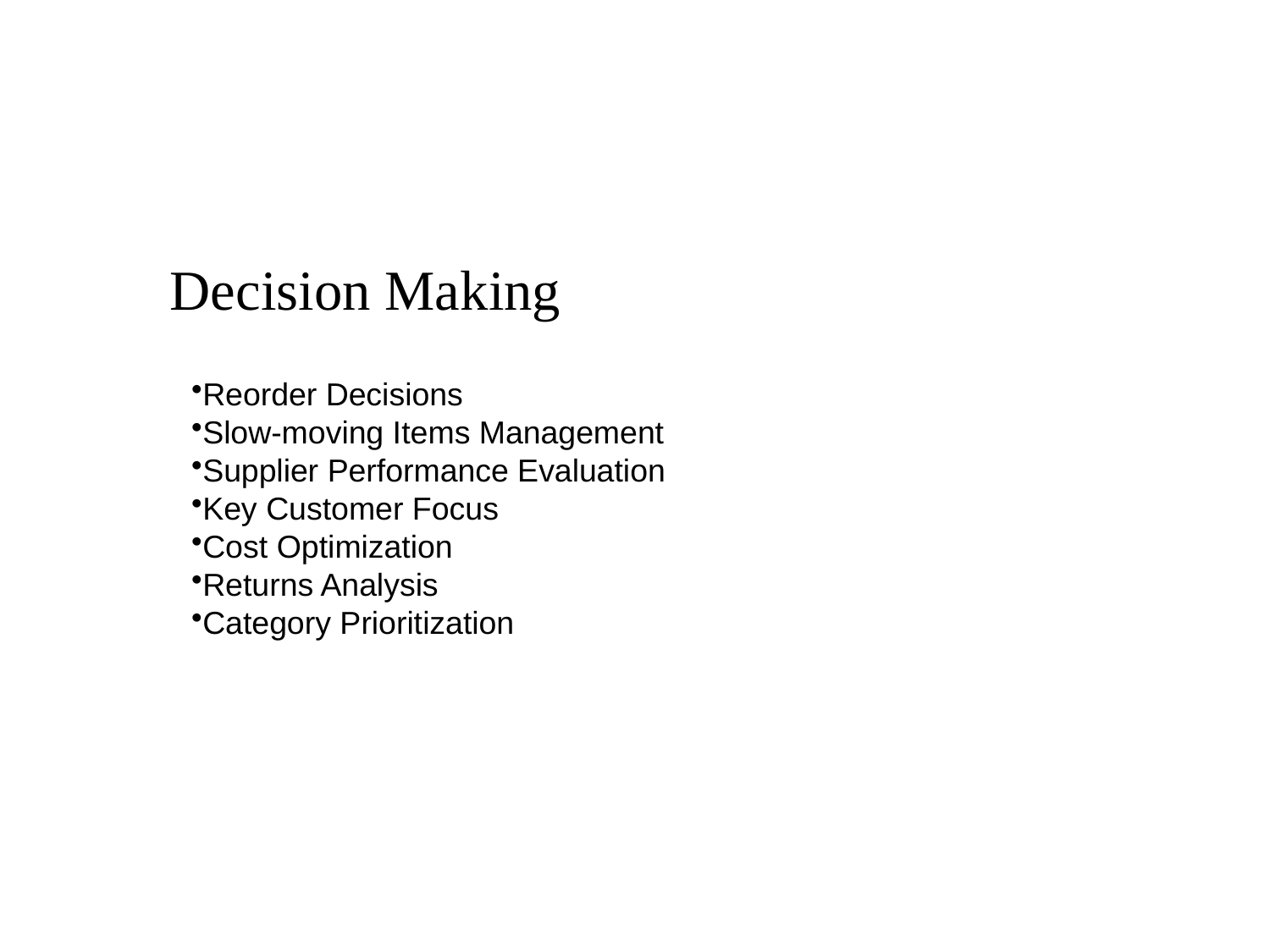

# Decision Making
Reorder Decisions
Slow-moving Items Management
Supplier Performance Evaluation
Key Customer Focus
Cost Optimization
Returns Analysis
Category Prioritization